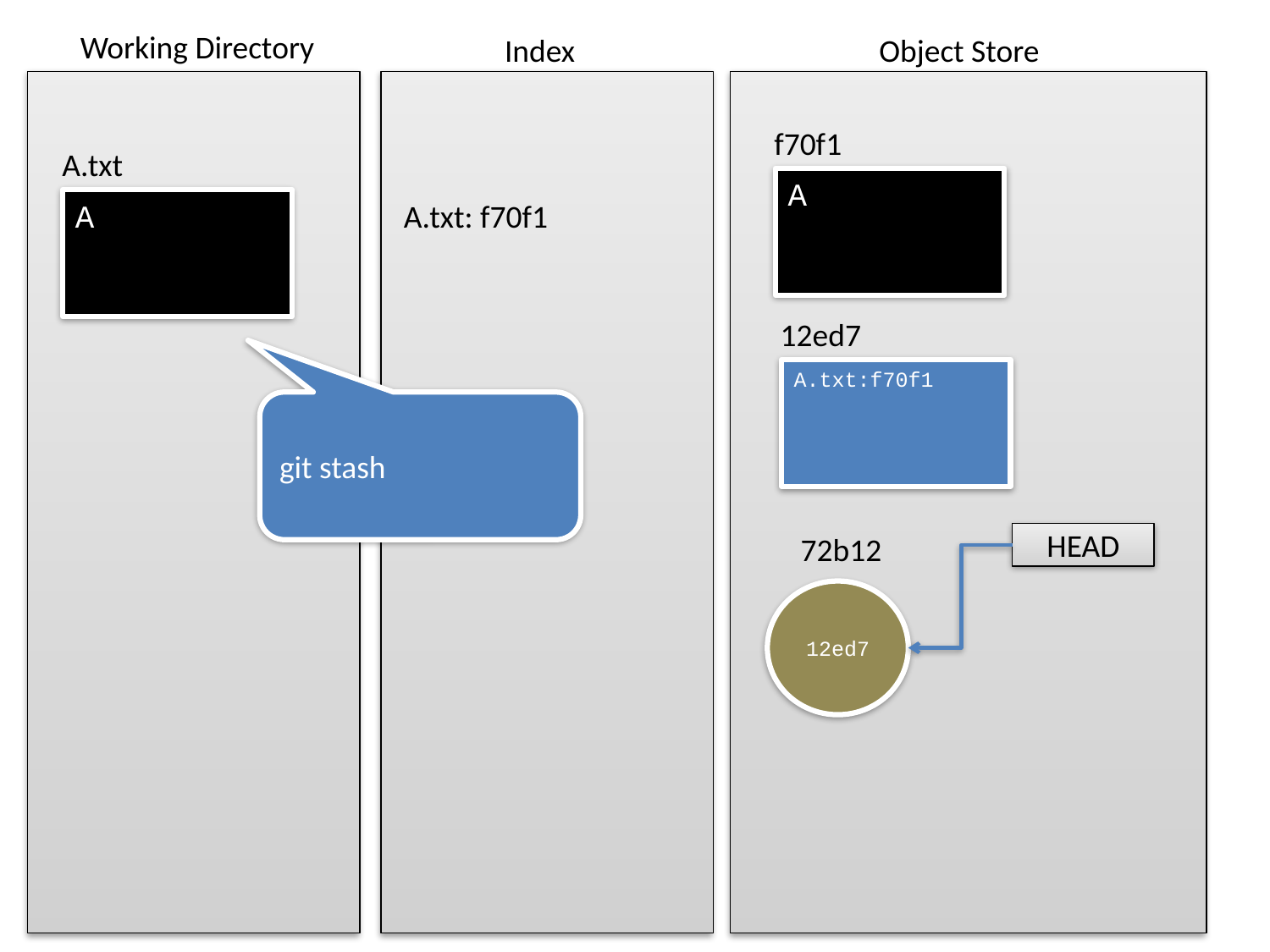

f70f1
A
A.txt
A
A.txt: f70f1
12ed7
A.txt:f70f1
git stash
72b12
12ed7
HEAD